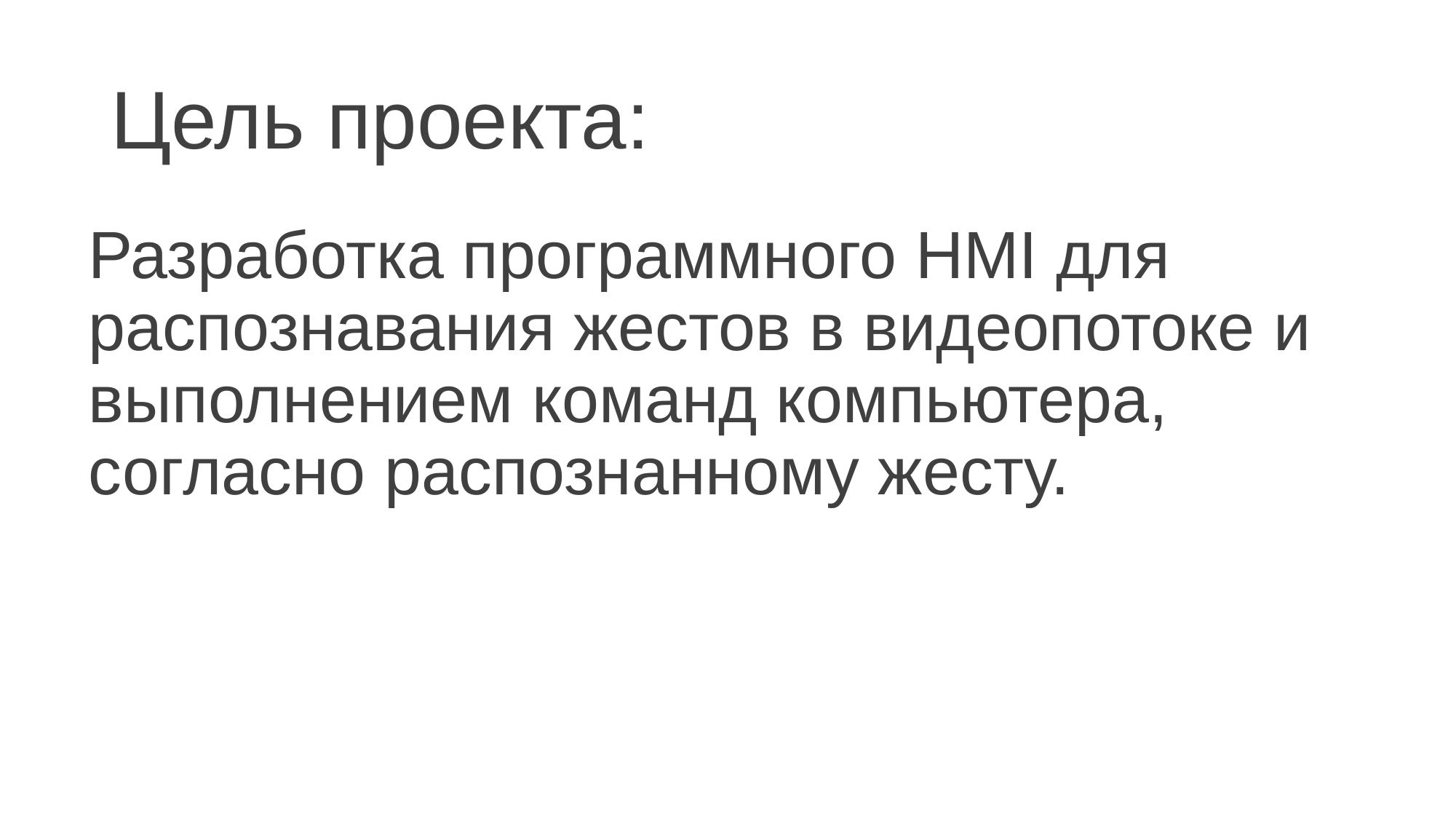

# Цель проекта:
Разработка программного HMI для распознавания жестов в видеопотоке и выполнением команд компьютера, согласно распознанному жесту.